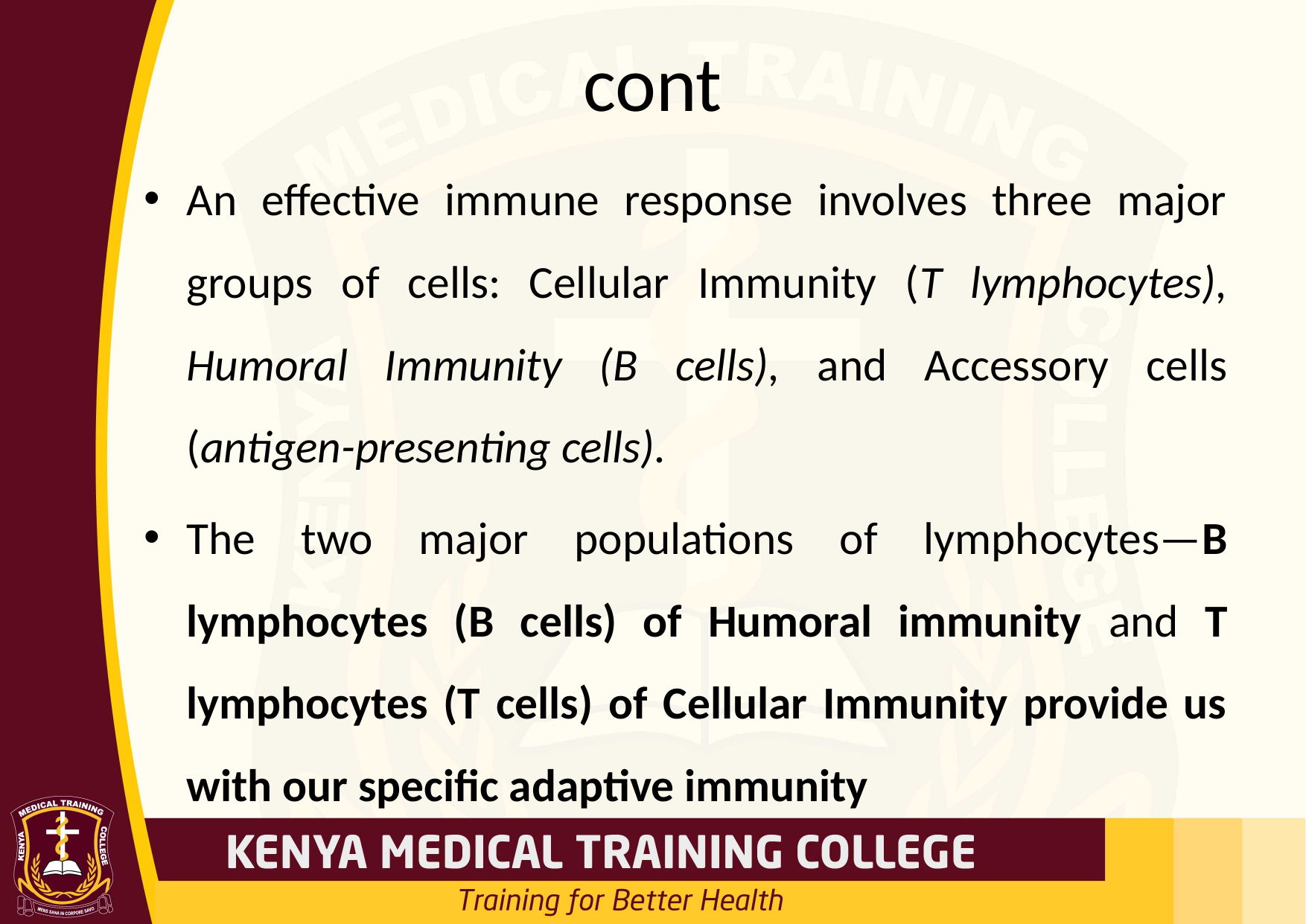

# cont
An effective immune response involves three major groups of cells: Cellular Immunity (T lymphocytes), Humoral Immunity (B cells), and Accessory cells (antigen-presenting cells).
The two major populations of lymphocytes—B lymphocytes (B cells) of Humoral immunity and T lymphocytes (T cells) of Cellular Immunity provide us with our specific adaptive immunity